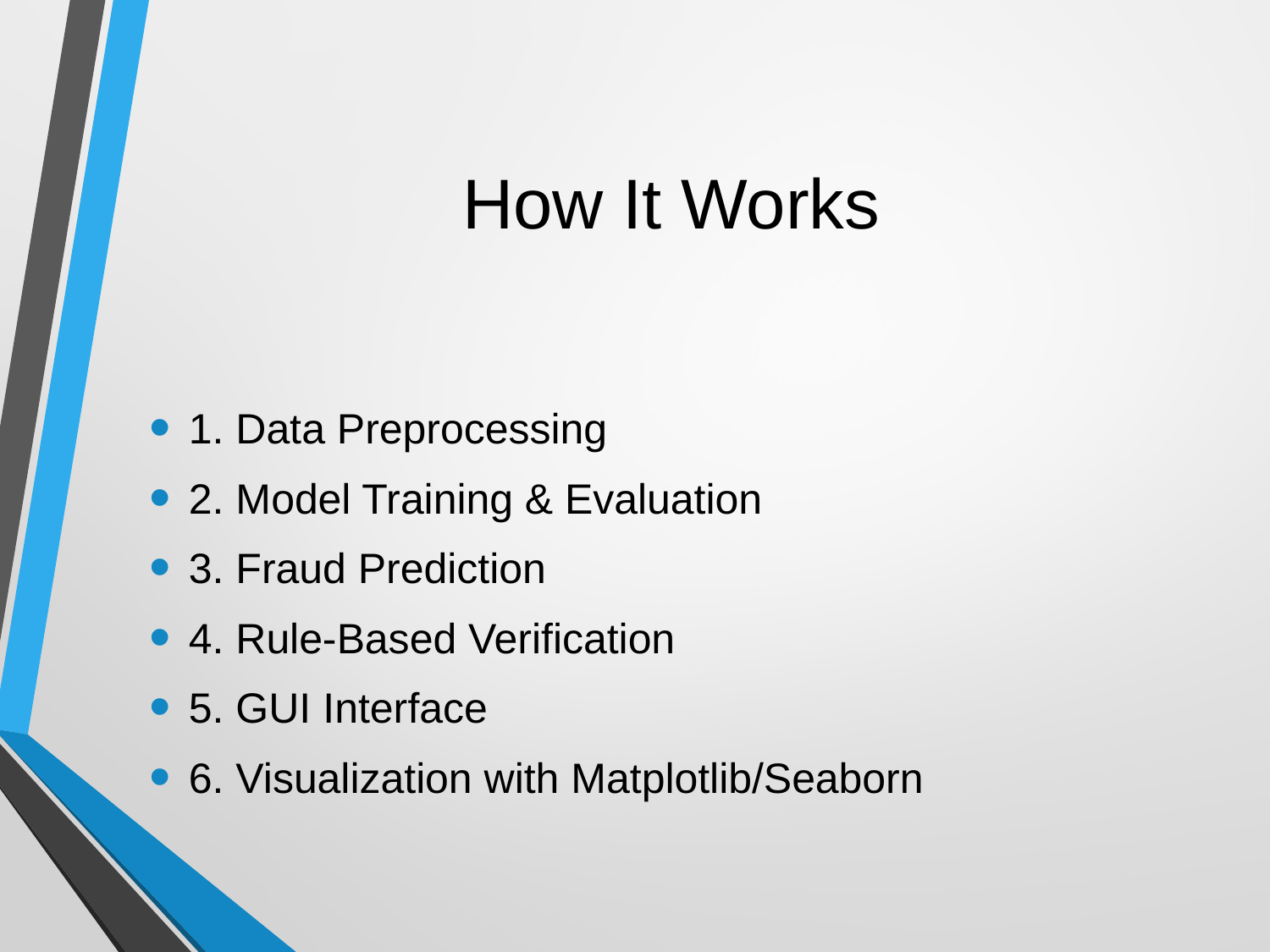

# How It Works
1. Data Preprocessing
2. Model Training & Evaluation
3. Fraud Prediction
4. Rule-Based Verification
5. GUI Interface
6. Visualization with Matplotlib/Seaborn